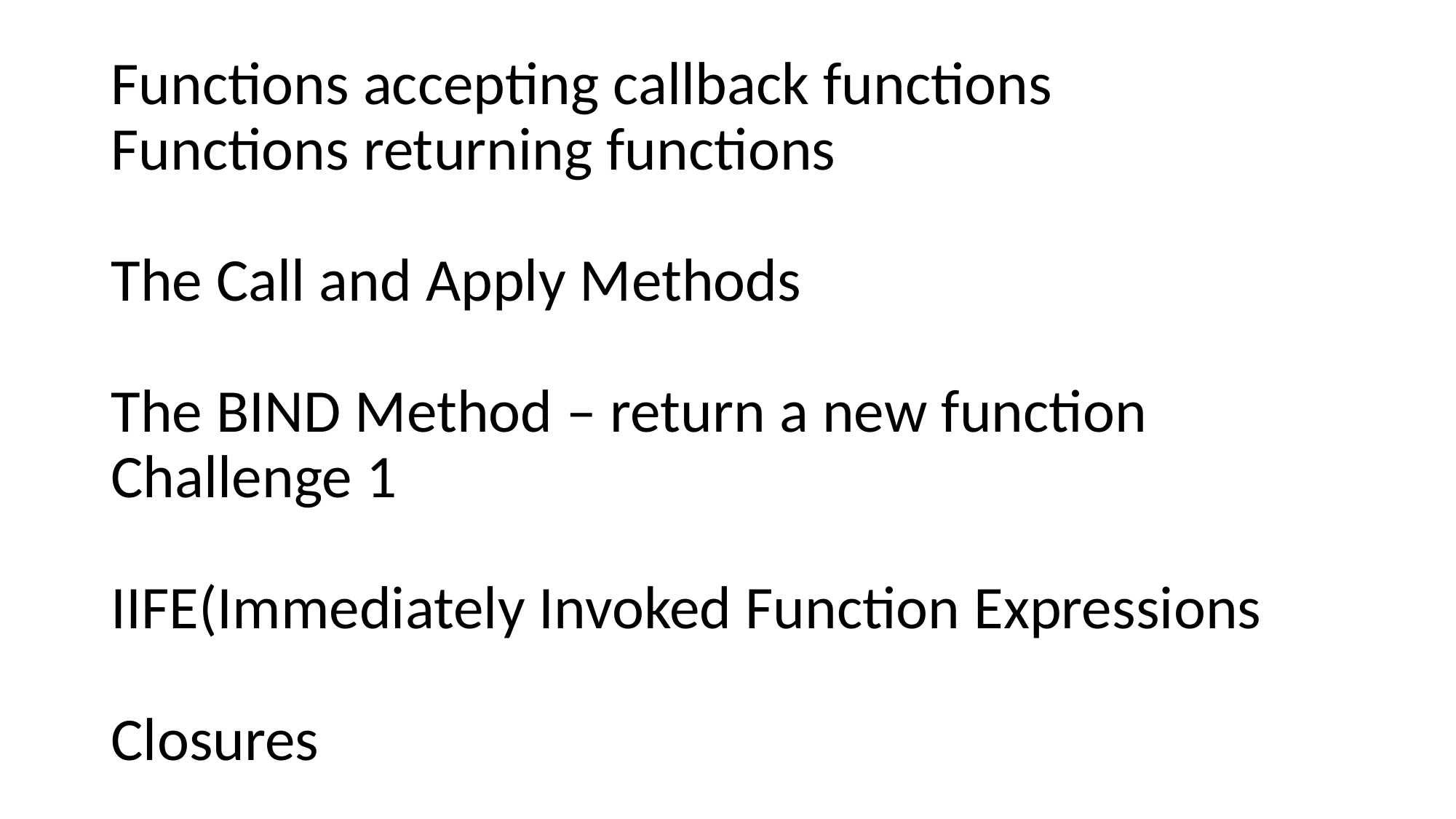

# Functions accepting callback functions Functions returning functions The Call and Apply Methods The BIND Method – return a new function Challenge 1 IIFE(Immediately Invoked Function Expressions Closures